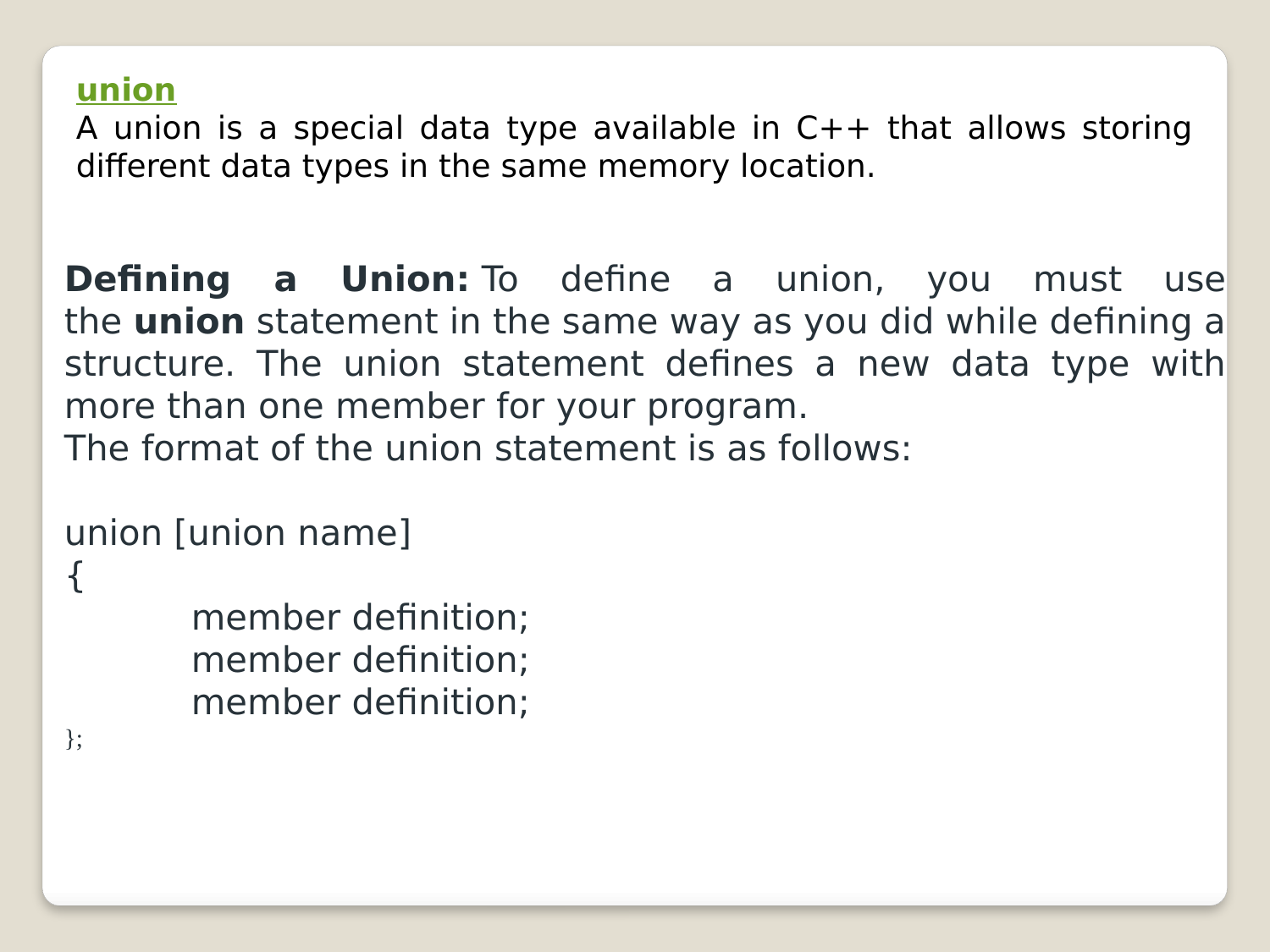

union
A union is a special data type available in C++ that allows storing different data types in the same memory location.
Defining a Union: To define a union, you must use the union statement in the same way as you did while defining a structure. The union statement defines a new data type with more than one member for your program.
The format of the union statement is as follows:

union [union name]
{
	member definition;
	member definition;
	member definition;
};